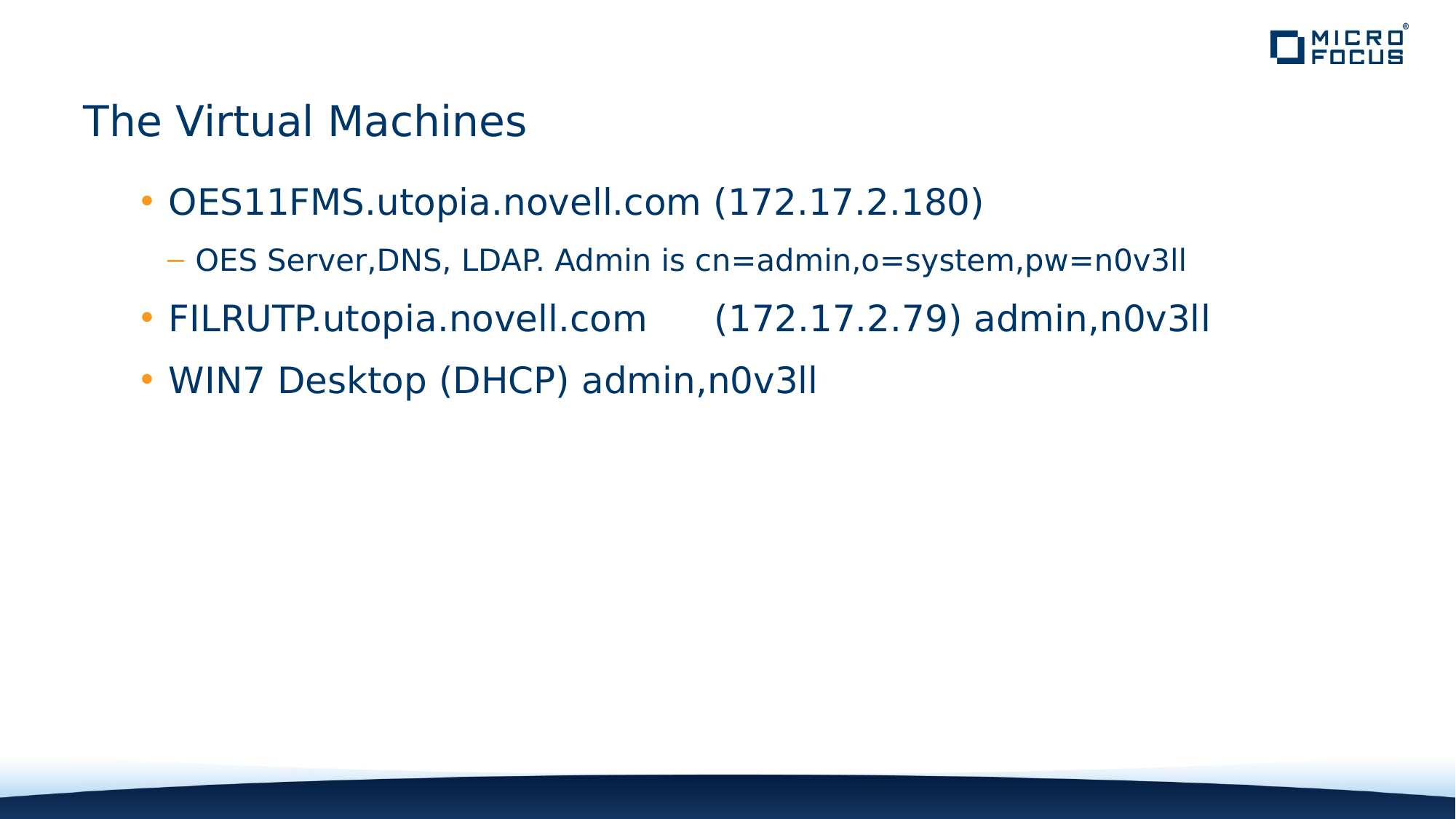

# The Virtual Machines
OES11FMS.utopia.novell.com (172.17.2.180)
OES Server,DNS, LDAP. Admin is cn=admin,o=system,pw=n0v3ll
FILRUTP.utopia.novell.com	(172.17.2.79) admin,n0v3ll
WIN7 Desktop (DHCP) admin,n0v3ll